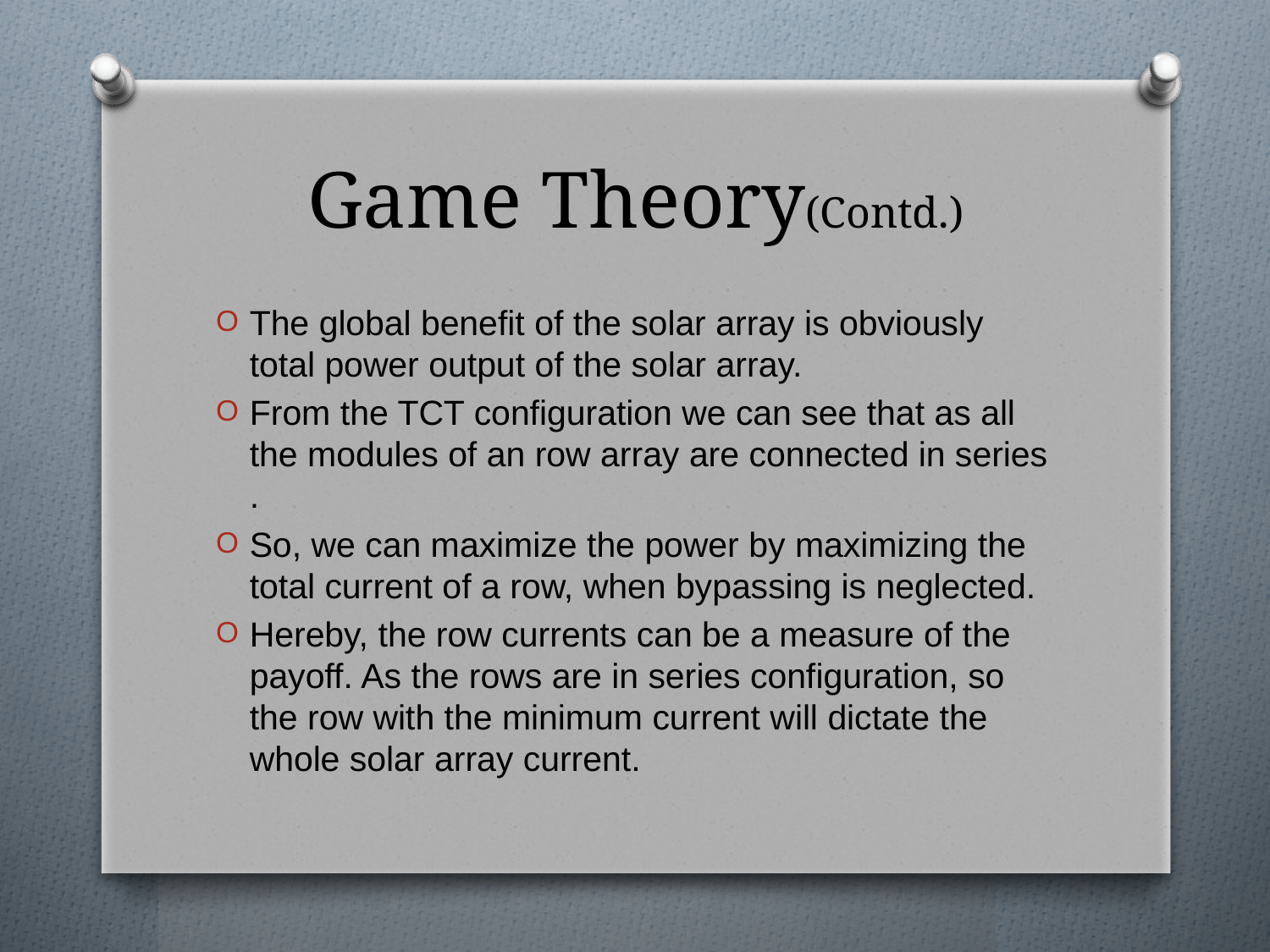

# Game Theory(Contd.)
The global benefit of the solar array is obviously total power output of the solar array.
From the TCT configuration we can see that as all the modules of an row array are connected in series .
So, we can maximize the power by maximizing the total current of a row, when bypassing is neglected.
Hereby, the row currents can be a measure of the payoff. As the rows are in series configuration, so the row with the minimum current will dictate the whole solar array current.